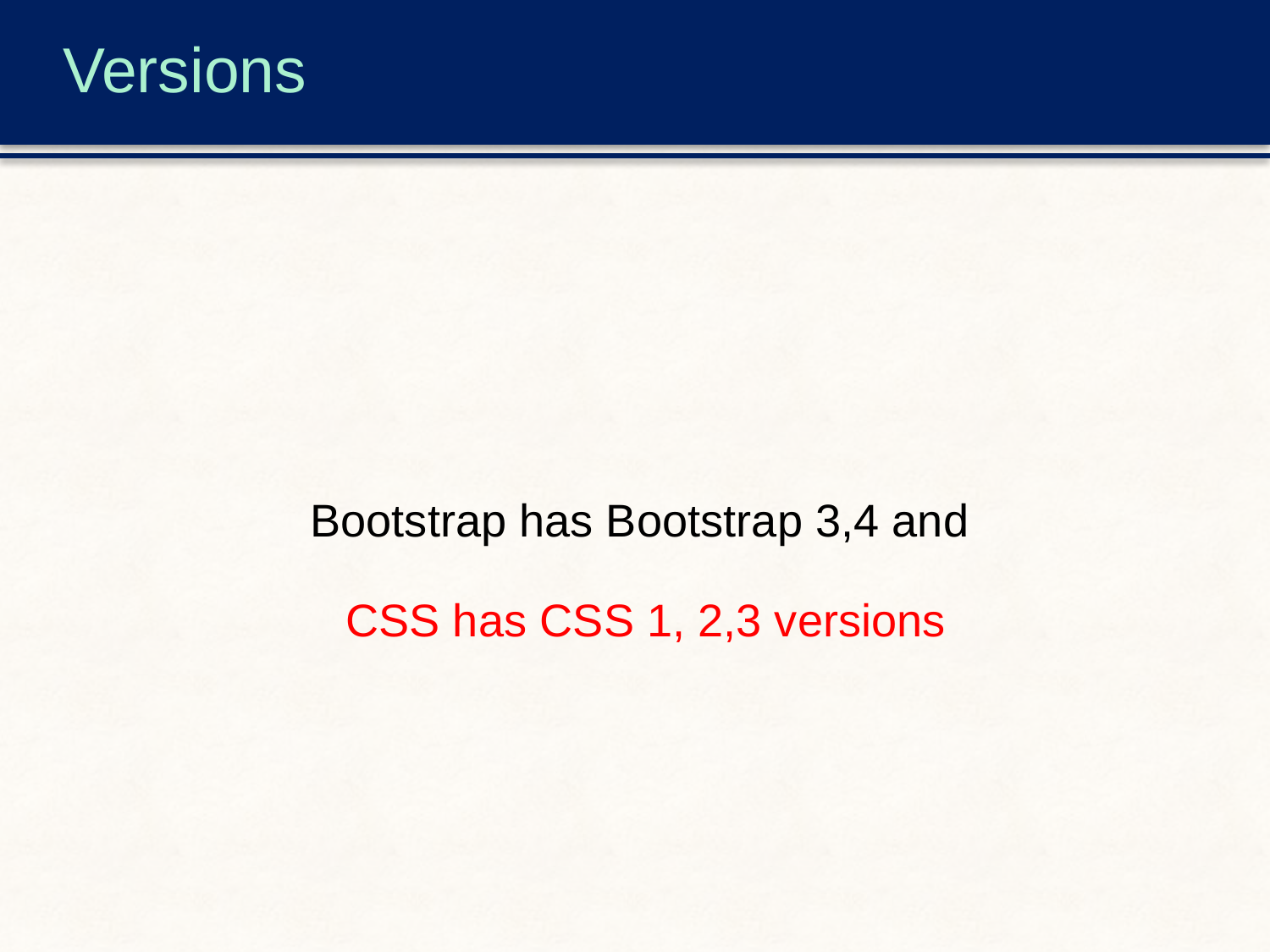

# Versions
Bootstrap has Bootstrap 3,4 and
CSS has CSS 1, 2,3 versions